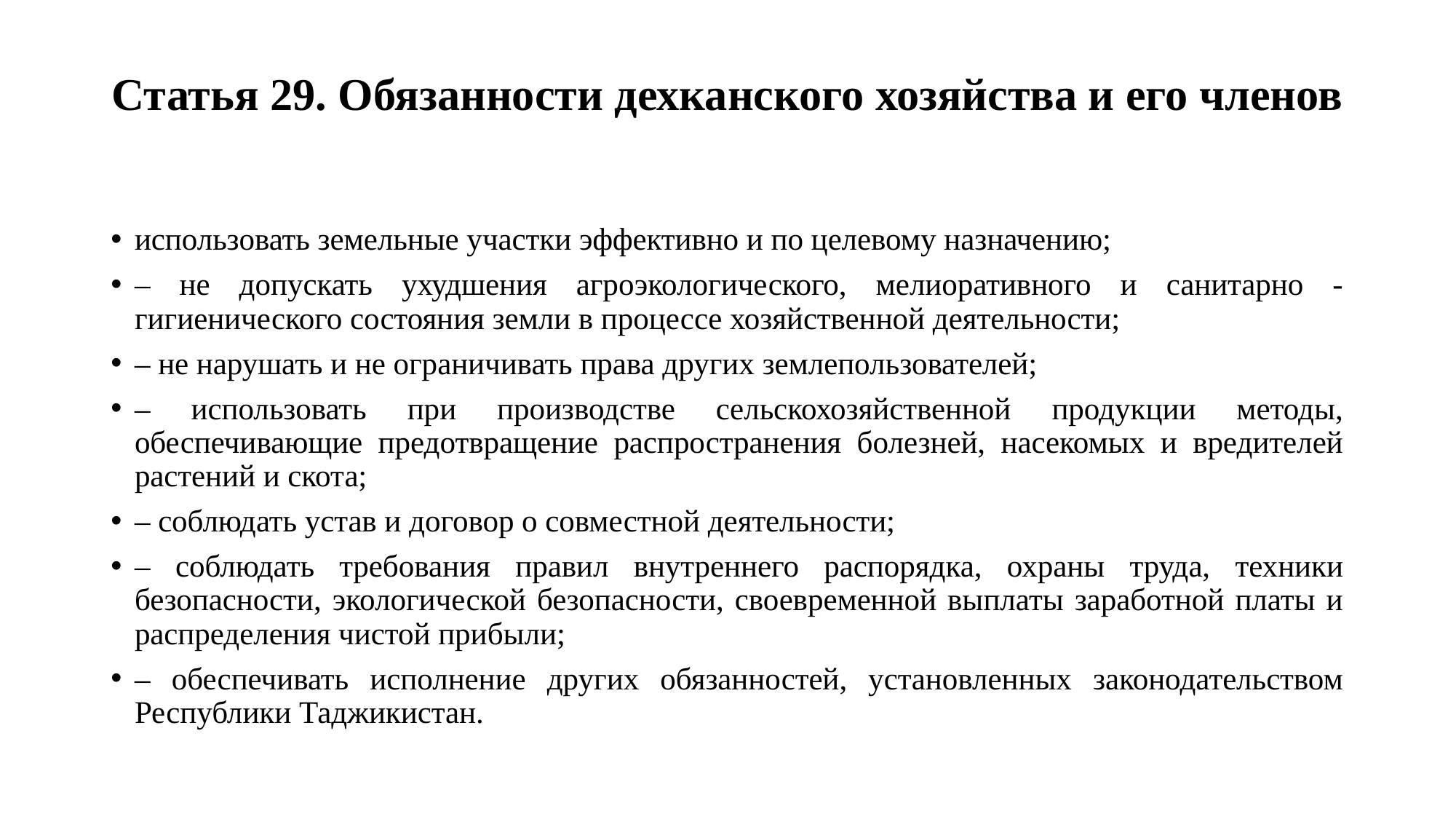

# Статья 29. Обязанности дехканского хозяйства и его членов
использовать земельные участки эффективно и по целевому назначению;
– не допускать ухудшения агроэкологического, мелиоративного и санитарно - гигиенического состояния земли в процессе хозяйственной деятельности;
– не нарушать и не ограничивать права других землепользователей;
– использовать при производстве сельскохозяйственной продукции методы, обеспечивающие предотвращение распространения болезней, насекомых и вредителей растений и скота;
– соблюдать устав и договор о совместной деятельности;
– соблюдать требования правил внутреннего распорядка, охраны труда, техники безопасности, экологической безопасности, своевременной выплаты заработной платы и распределения чистой прибыли;
– обеспечивать исполнение других обязанностей, установленных законодательством Республики Таджикистан.